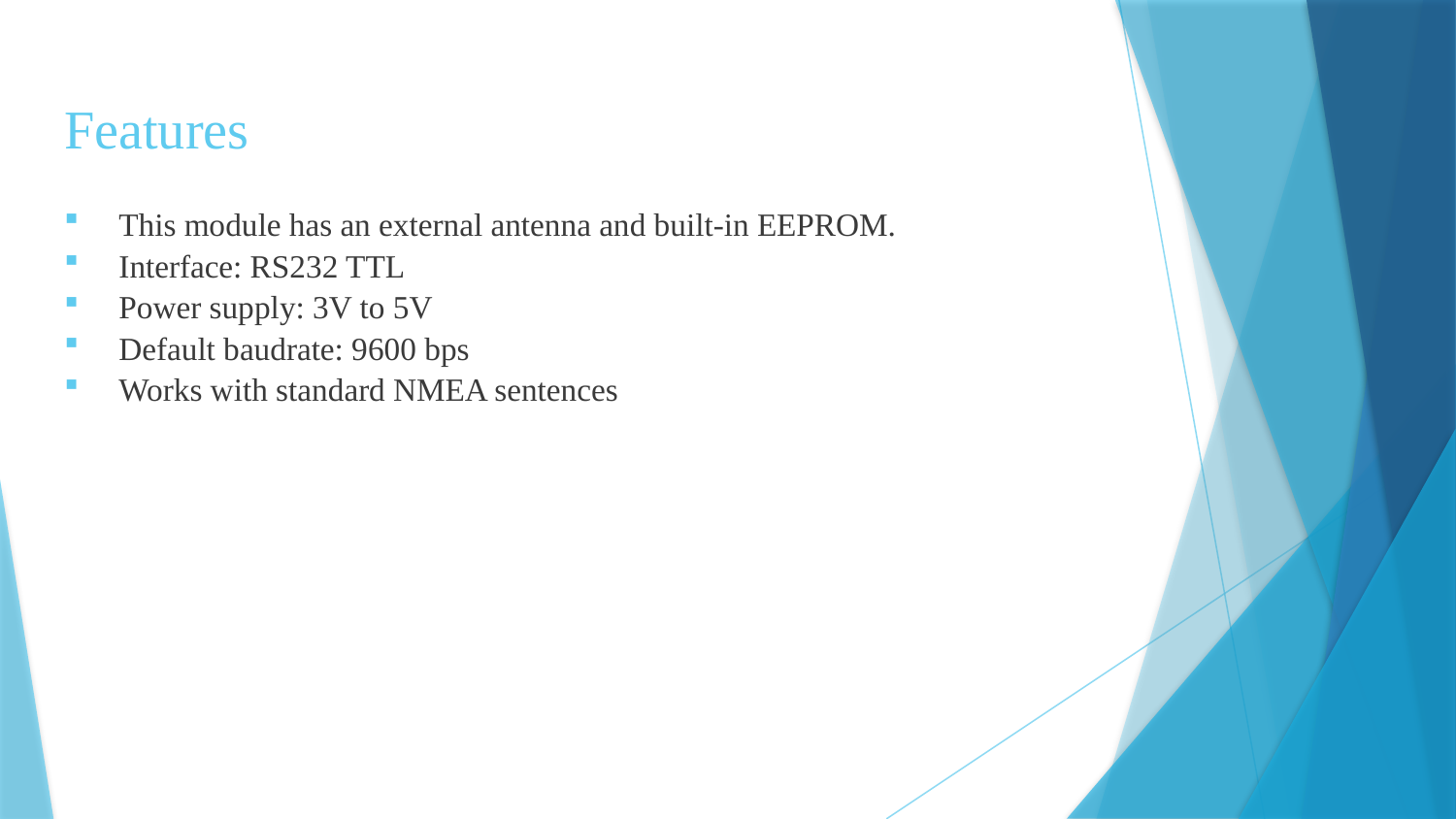

# Features
This module has an external antenna and built-in EEPROM.
Interface: RS232 TTL
Power supply: 3V to 5V
Default baudrate: 9600 bps
Works with standard NMEA sentences